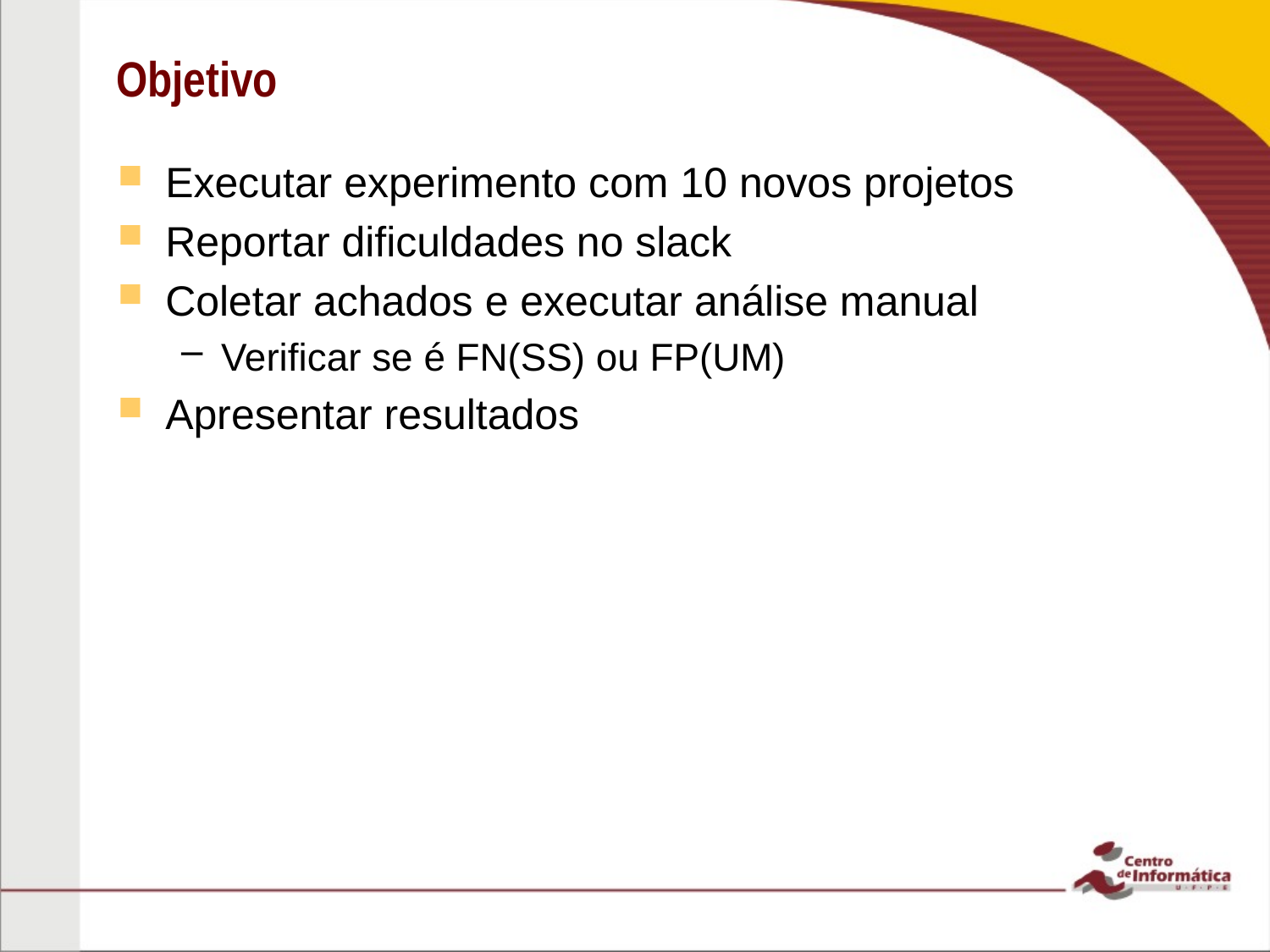

# Objetivo
Executar experimento com 10 novos projetos
Reportar dificuldades no slack
Coletar achados e executar análise manual
Verificar se é FN(SS) ou FP(UM)
Apresentar resultados